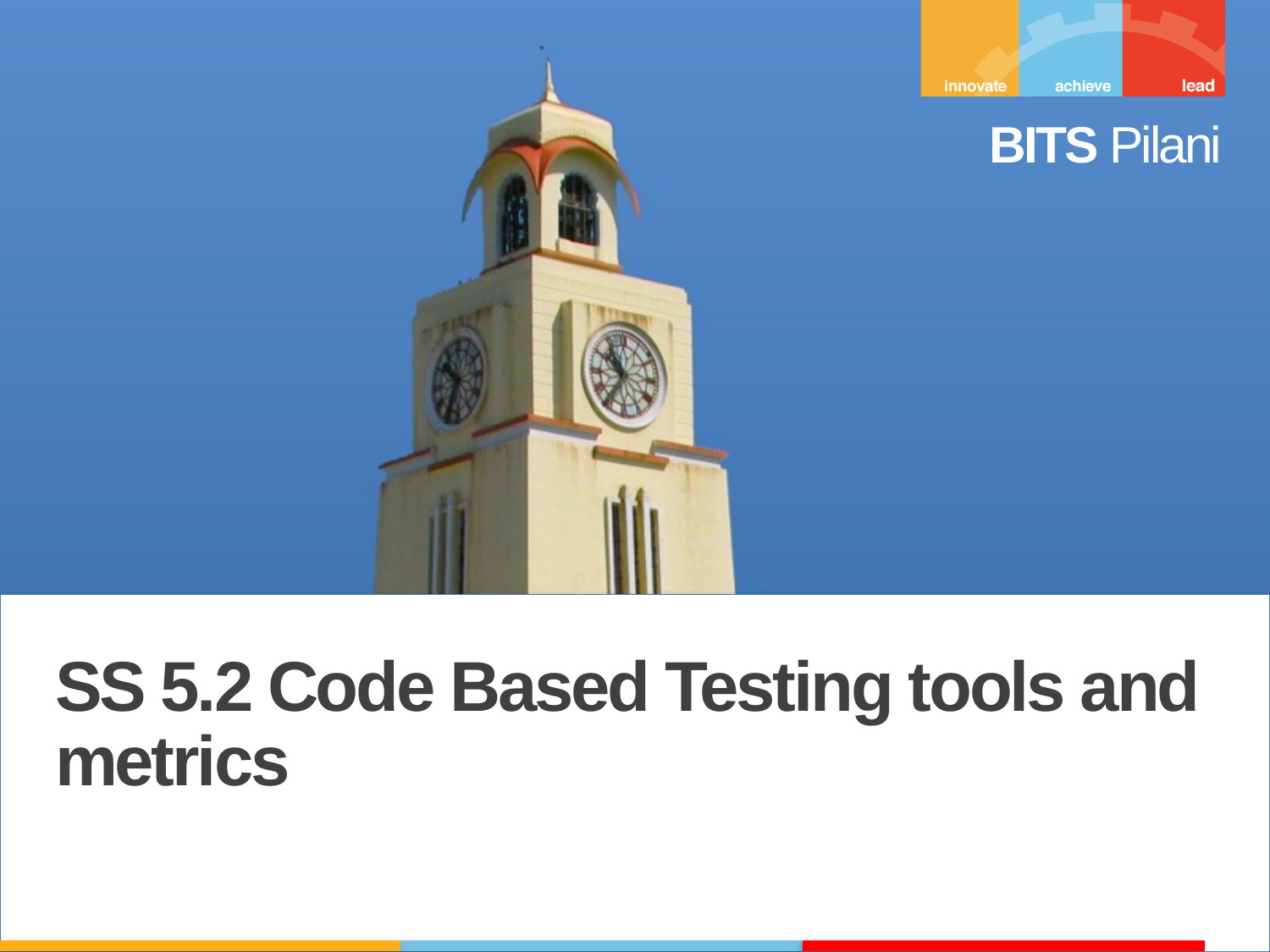

SS 5.2 Code Based Testing tools and metrics